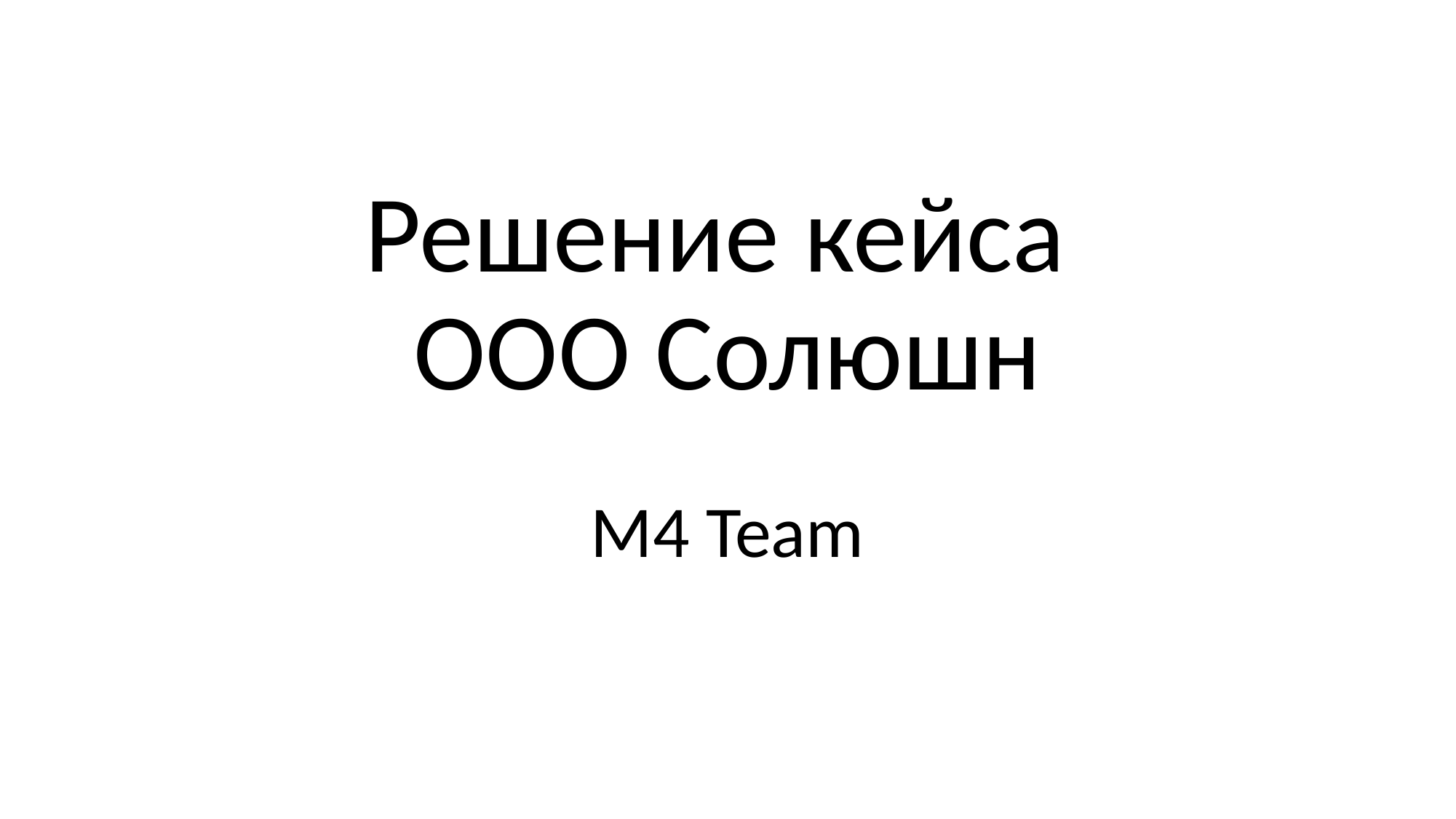

# Решение кейса ООО Солюшн

M4 Team